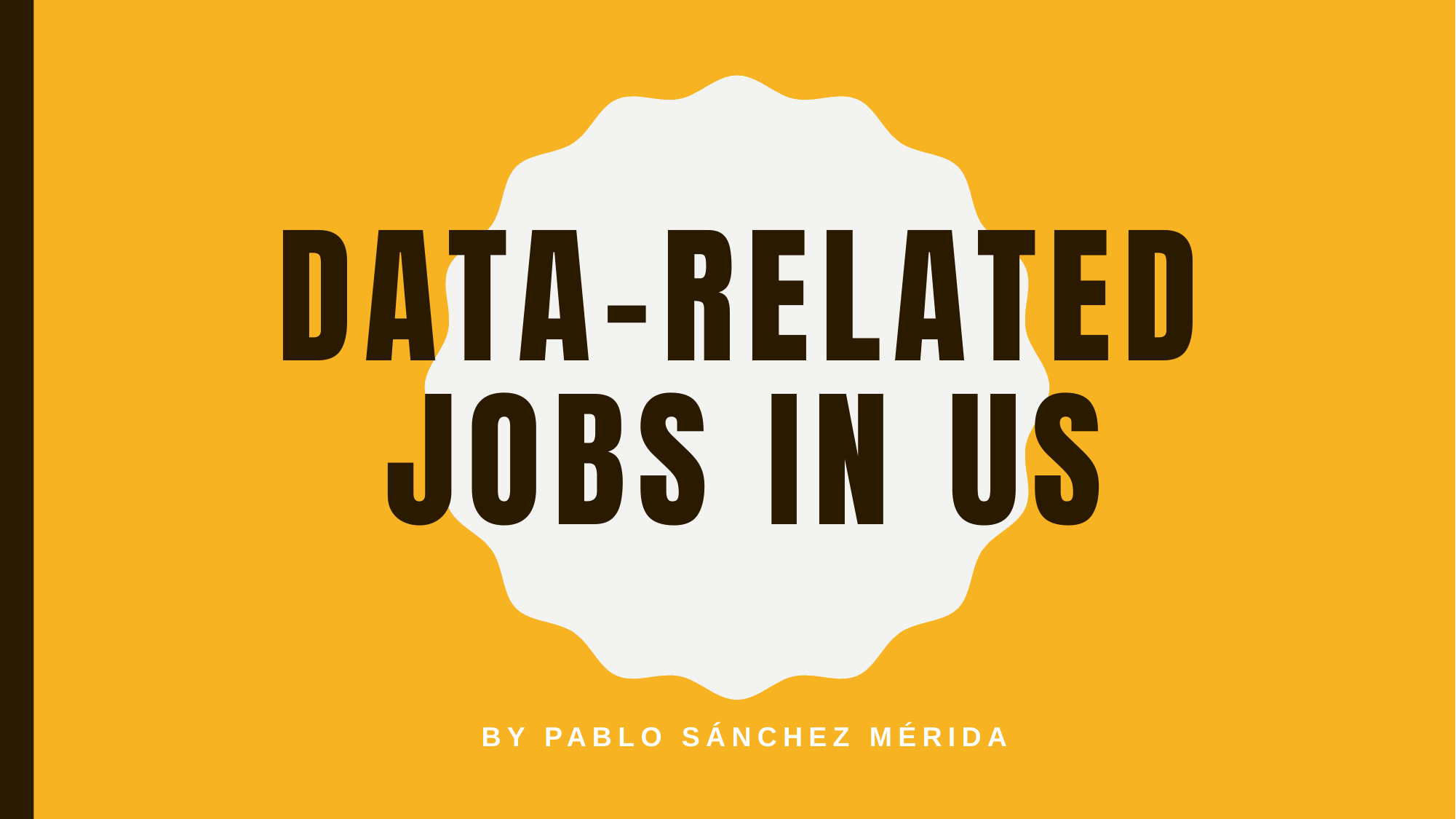

# DATA-RELATED JOBS IN US
By Pablo Sánchez Mérida